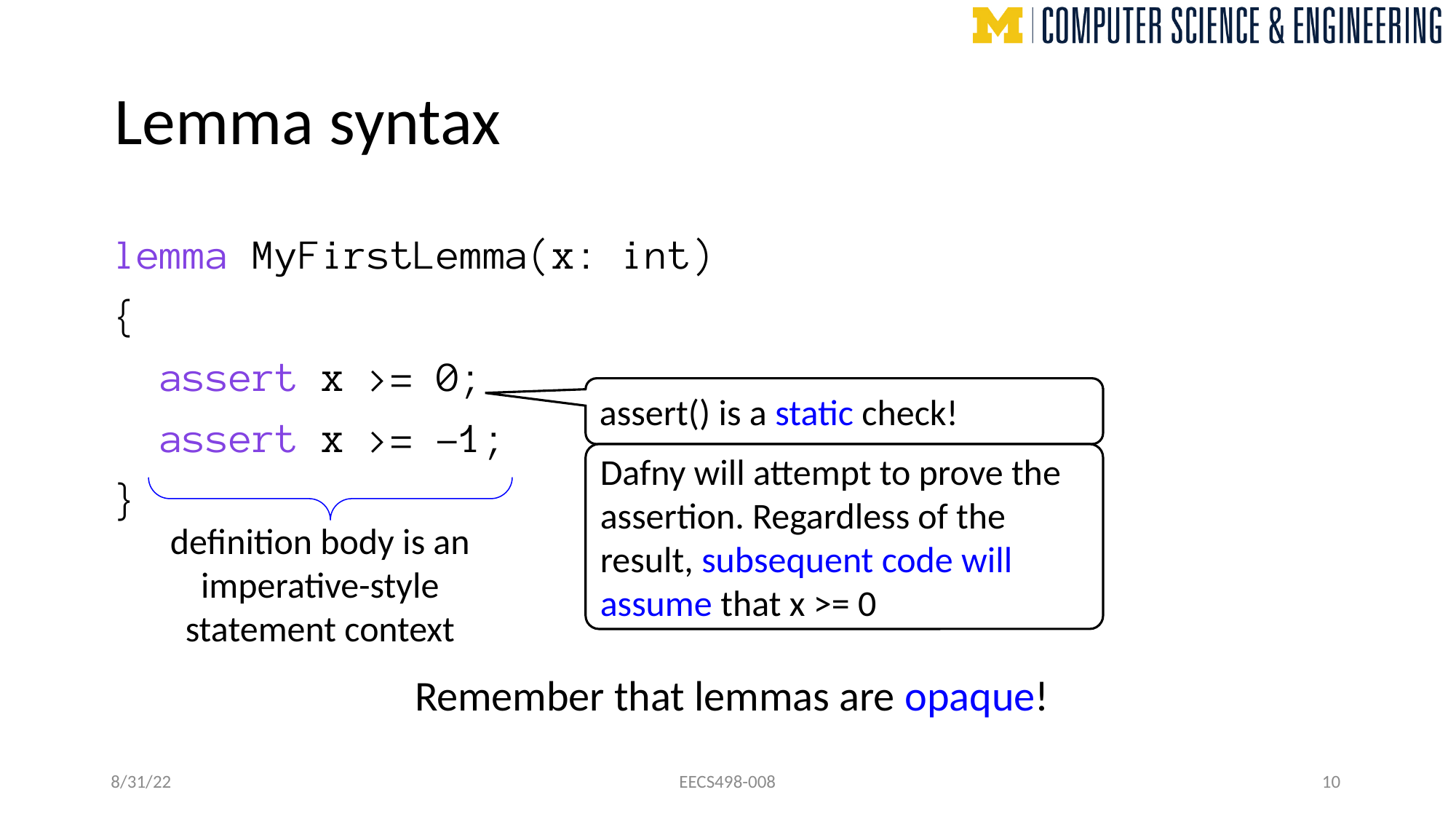

# Lemma syntax
lemma MyFirstLemma(x: int)
{
  assert x >= 0;
  assert x >= -1;
}

assert() is a static check!
Dafny will attempt to prove the assertion. Regardless of the result, subsequent code will assume that x >= 0
definition body is an imperative-style statement context
Remember that lemmas are opaque!
8/31/22
EECS498-008
10